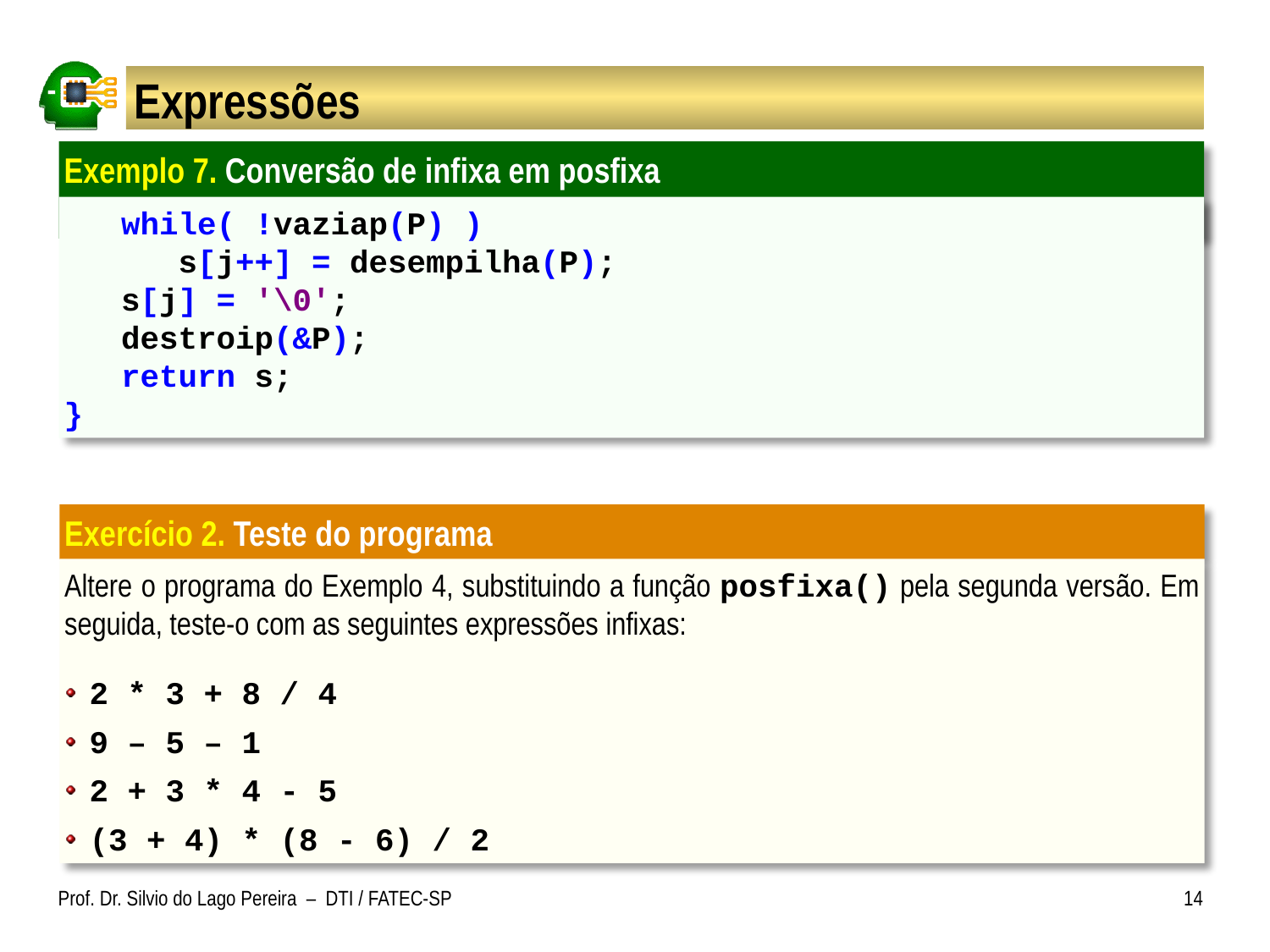

# Expressões
Exemplo 7. Conversão de infixa em posfixa                                              [continuação]
   while( !vaziap(P) )
      s[j++] = desempilha(P);
   s[j] = '\0';
   destroip(&P);
   return s;
}
Exercício 2. Teste do programa
Altere o programa do Exemplo 4, substituindo a função posfixa() pela segunda versão. Em seguida, teste-o com as seguintes expressões infixas:
2 * 3 + 8 / 4
9 – 5 – 1
2 + 3 * 4 - 5
(3 + 4) * (8 - 6) / 2
Prof. Dr. Silvio do Lago Pereira  –  DTI / FATEC-SP
14